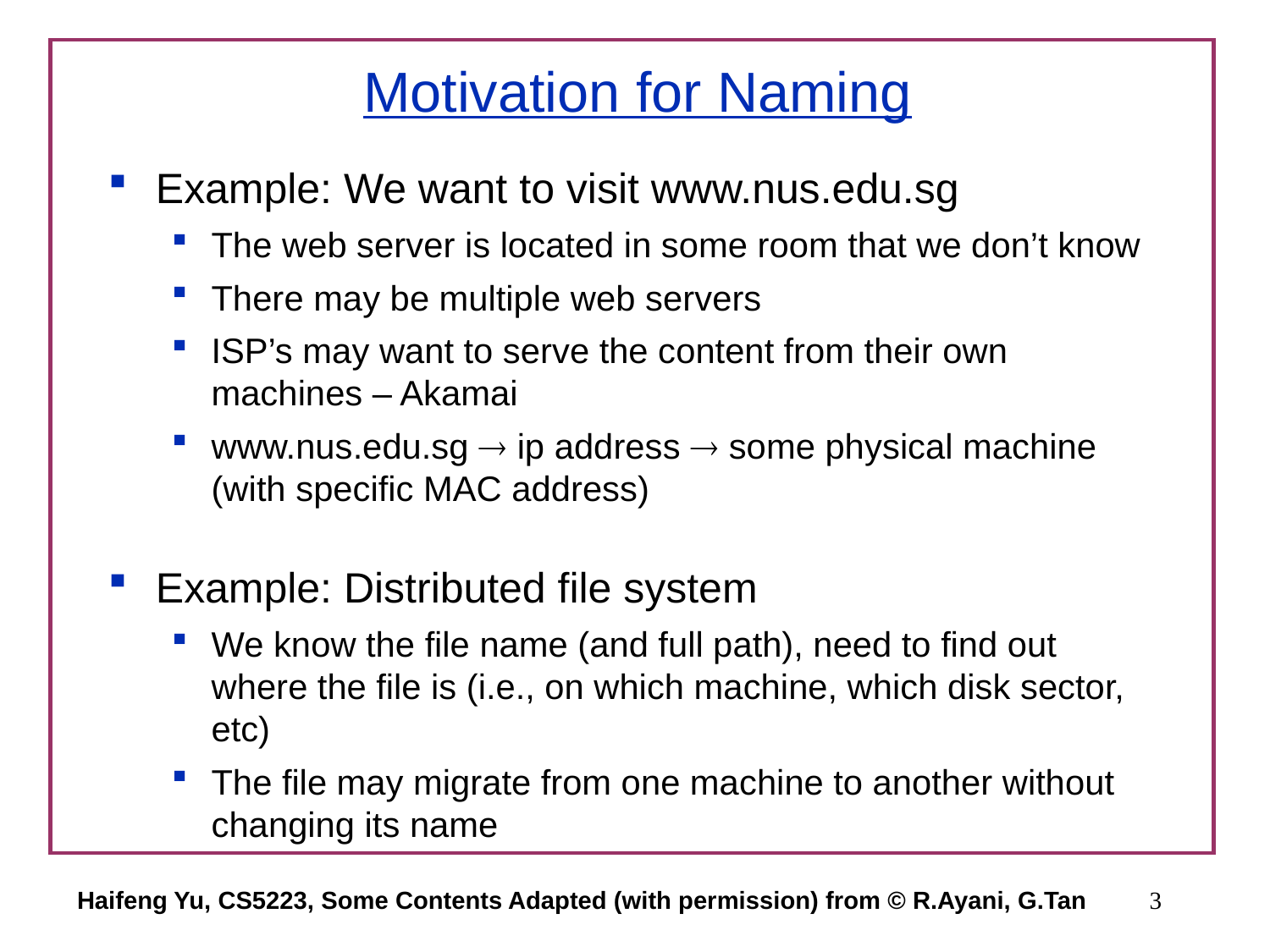

# Motivation for Naming
Example: We want to visit www.nus.edu.sg
The web server is located in some room that we don’t know
There may be multiple web servers
ISP’s may want to serve the content from their own machines – Akamai
www.nus.edu.sg → ip address → some physical machine (with specific MAC address)

Example: Distributed file system
We know the file name (and full path), need to find out where the file is (i.e., on which machine, which disk sector, etc)
The file may migrate from one machine to another without changing its name
Haifeng Yu, CS5223, Some Contents Adapted (with permission) from © R.Ayani, G.Tan
3